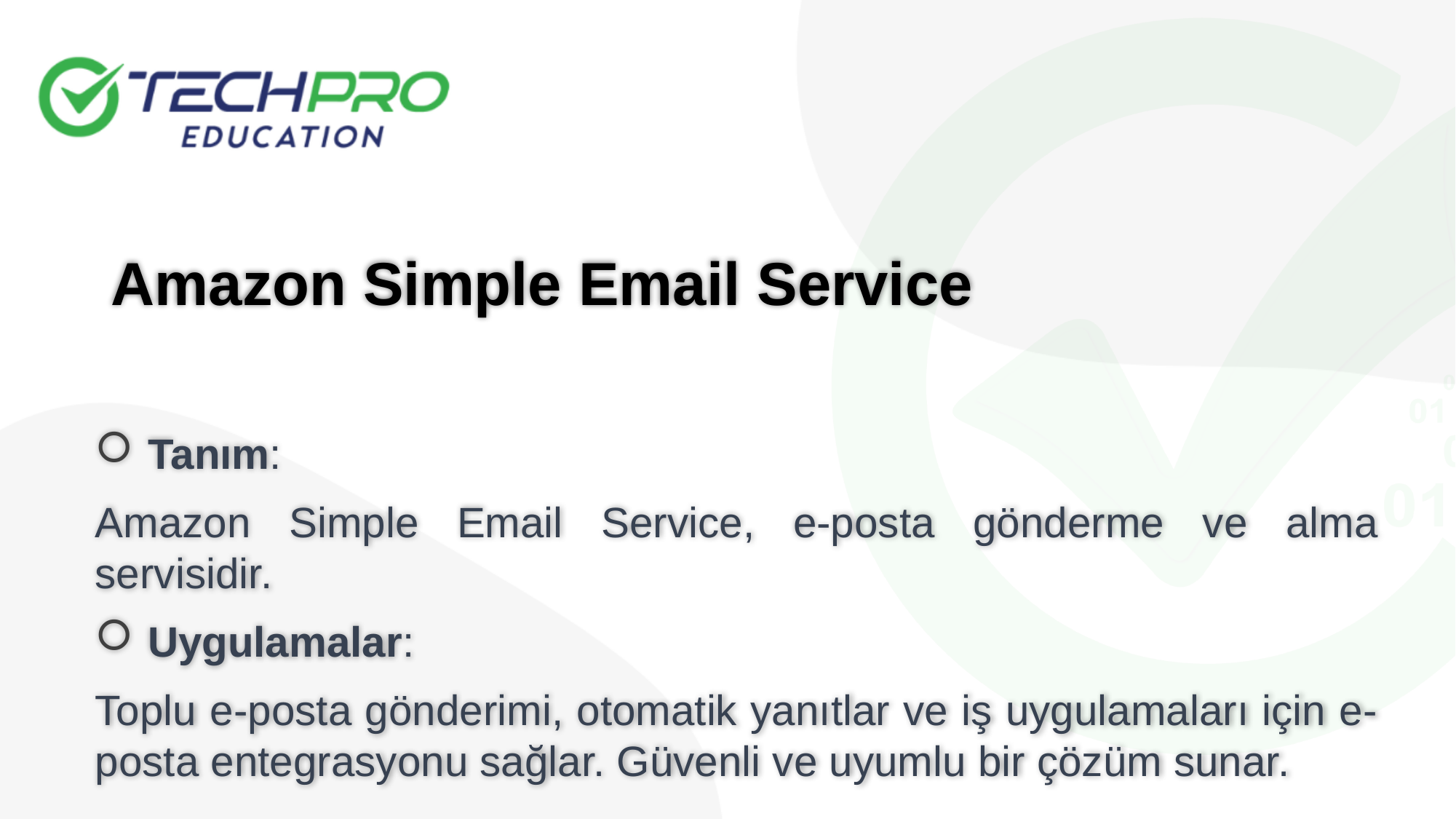

Amazon Simple Email Service
 Tanım:
Amazon Simple Email Service, e-posta gönderme ve alma servisidir.
 Uygulamalar:
Toplu e-posta gönderimi, otomatik yanıtlar ve iş uygulamaları için e-posta entegrasyonu sağlar. Güvenli ve uyumlu bir çözüm sunar.